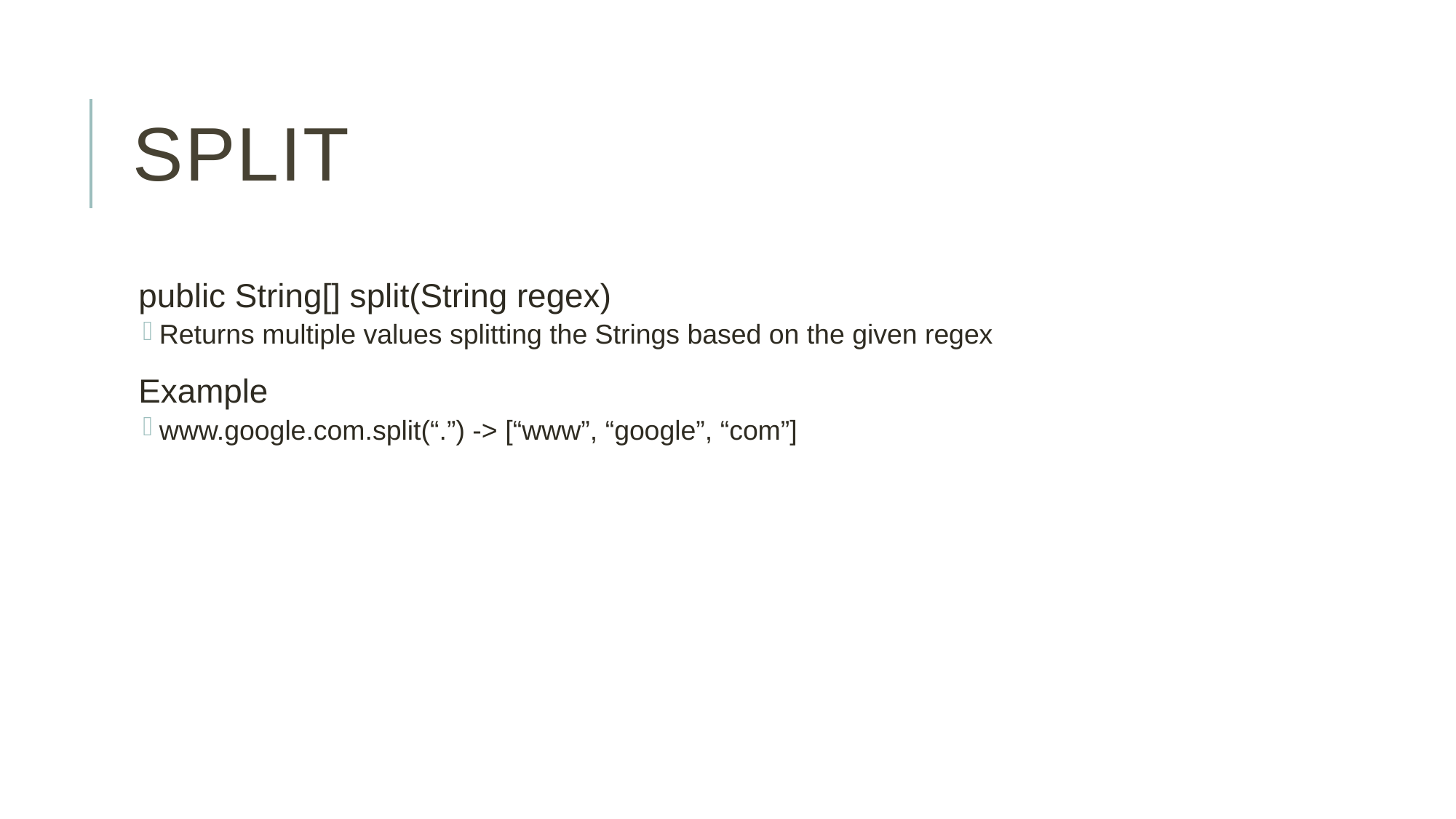

# split
public String[] split(String regex)
Returns multiple values splitting the Strings based on the given regex
Example
www.google.com.split(“.”) -> [“www”, “google”, “com”]